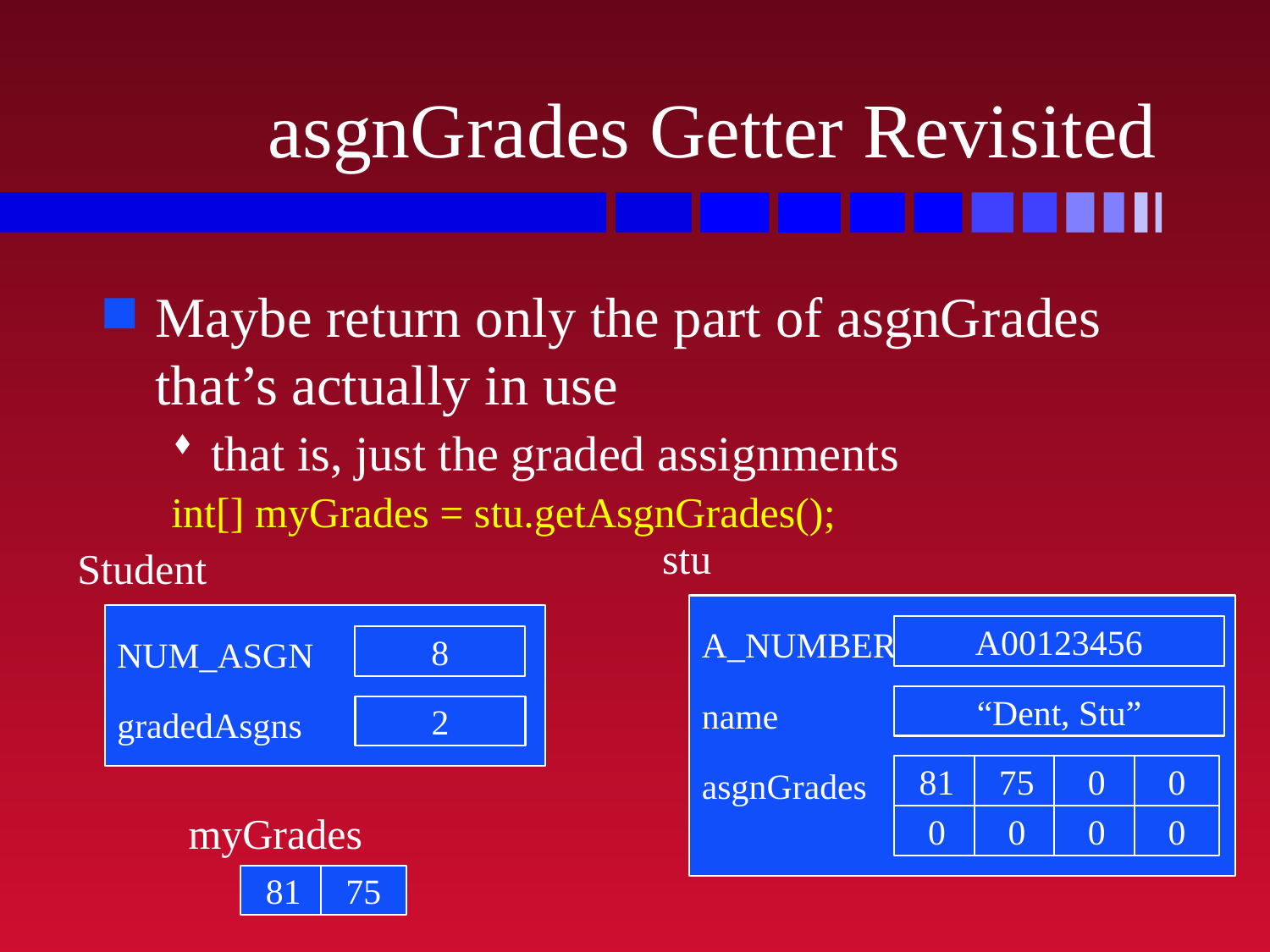

# asgnGrades Getter Revisited
Maybe return only the part of asgnGrades that’s actually in use
that is, just the graded assignments
int[] myGrades = stu.getAsgnGrades();
stu
A_NUMBER
name
asgnGrades
A00123456
“Dent, Stu”
81
75
0
0
0
0
0
0
Student
NUM_ASGN
gradedAsgns
8
2
myGrades
81
75